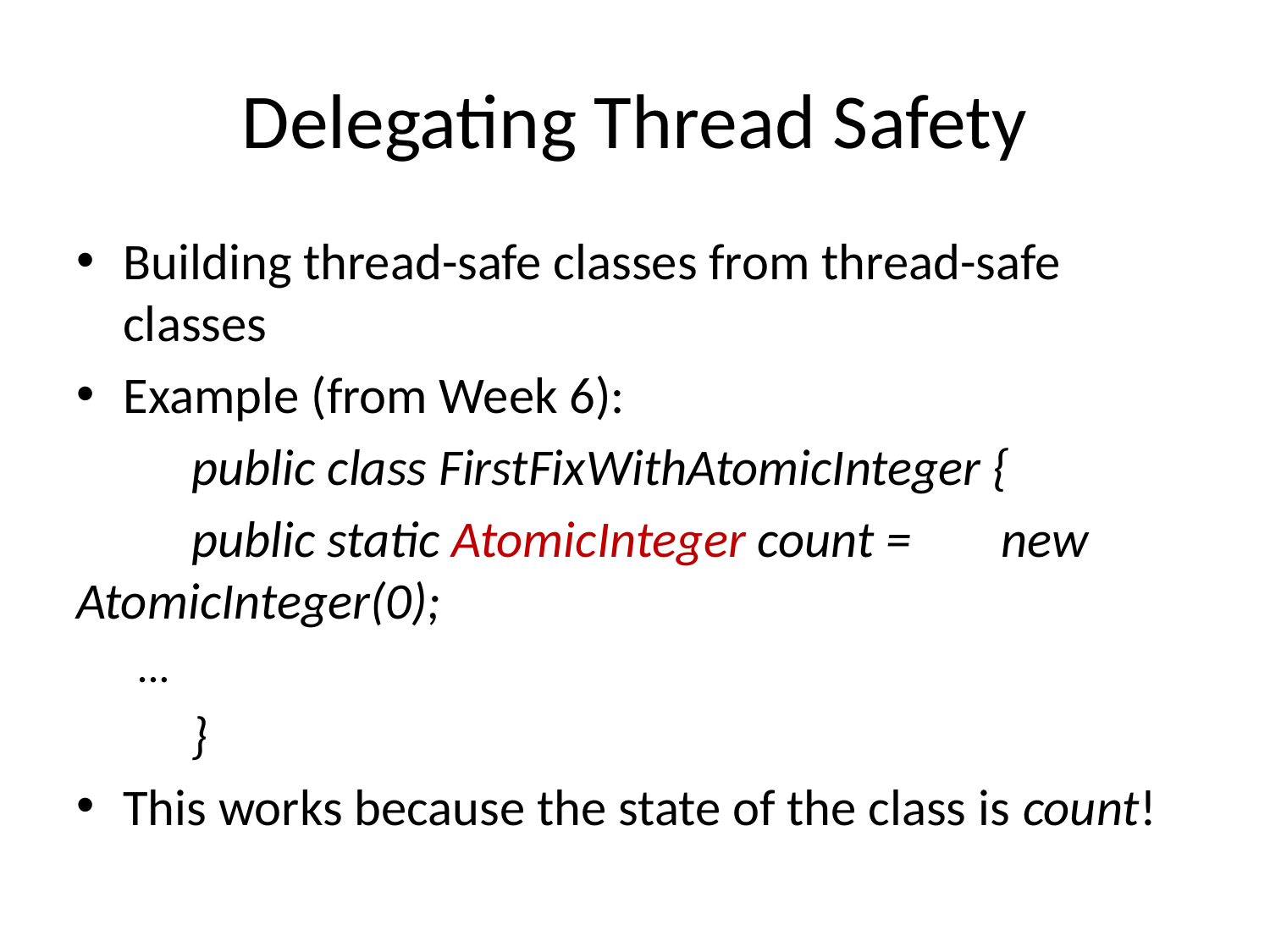

# Delegating Thread Safety
Building thread-safe classes from thread-safe classes
Example (from Week 6):
	public class FirstFixWithAtomicInteger {
		public static AtomicInteger count = 			new AtomicInteger(0);
		…
	}
This works because the state of the class is count!